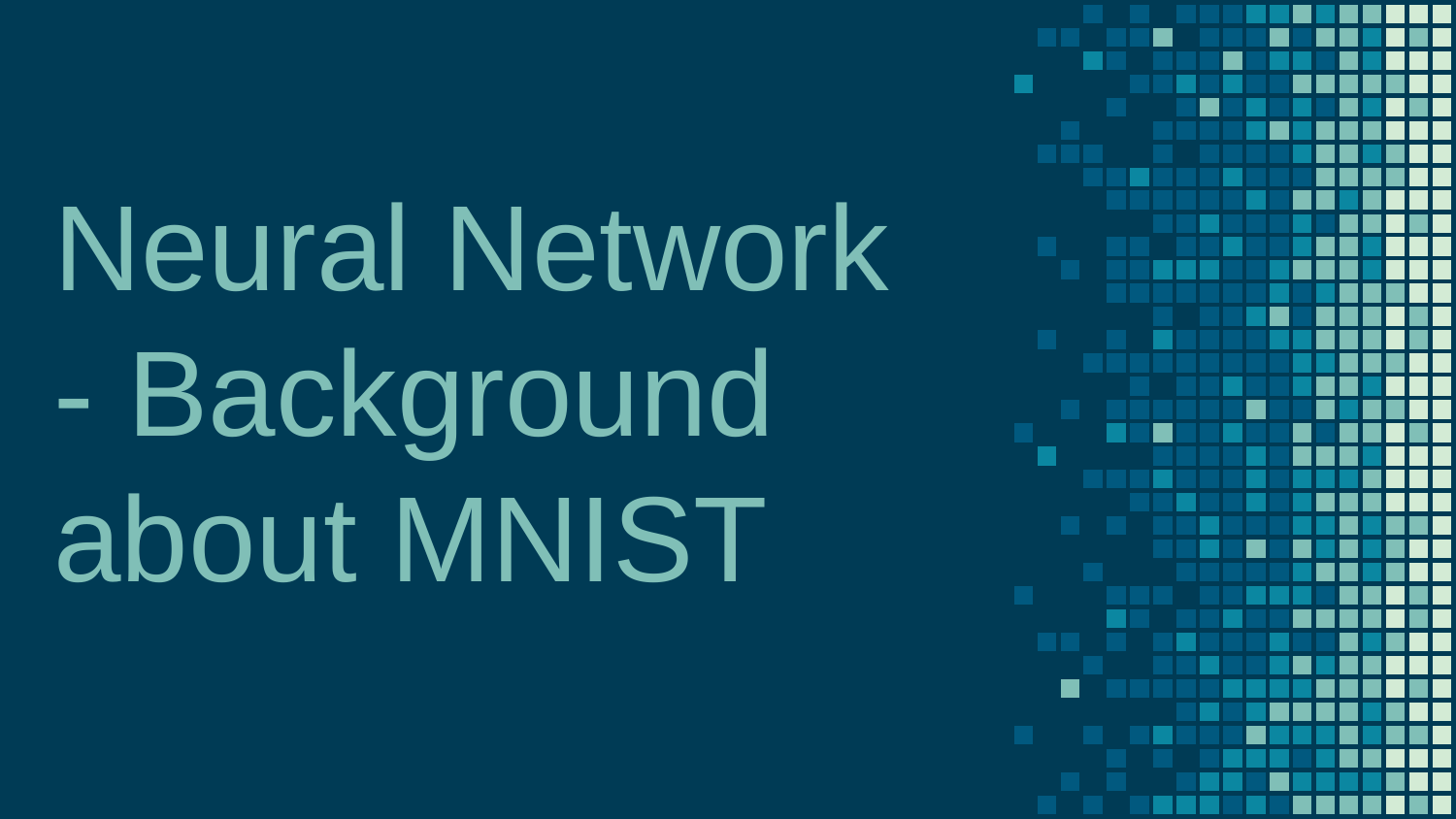

# Neural Network - Background about MNIST